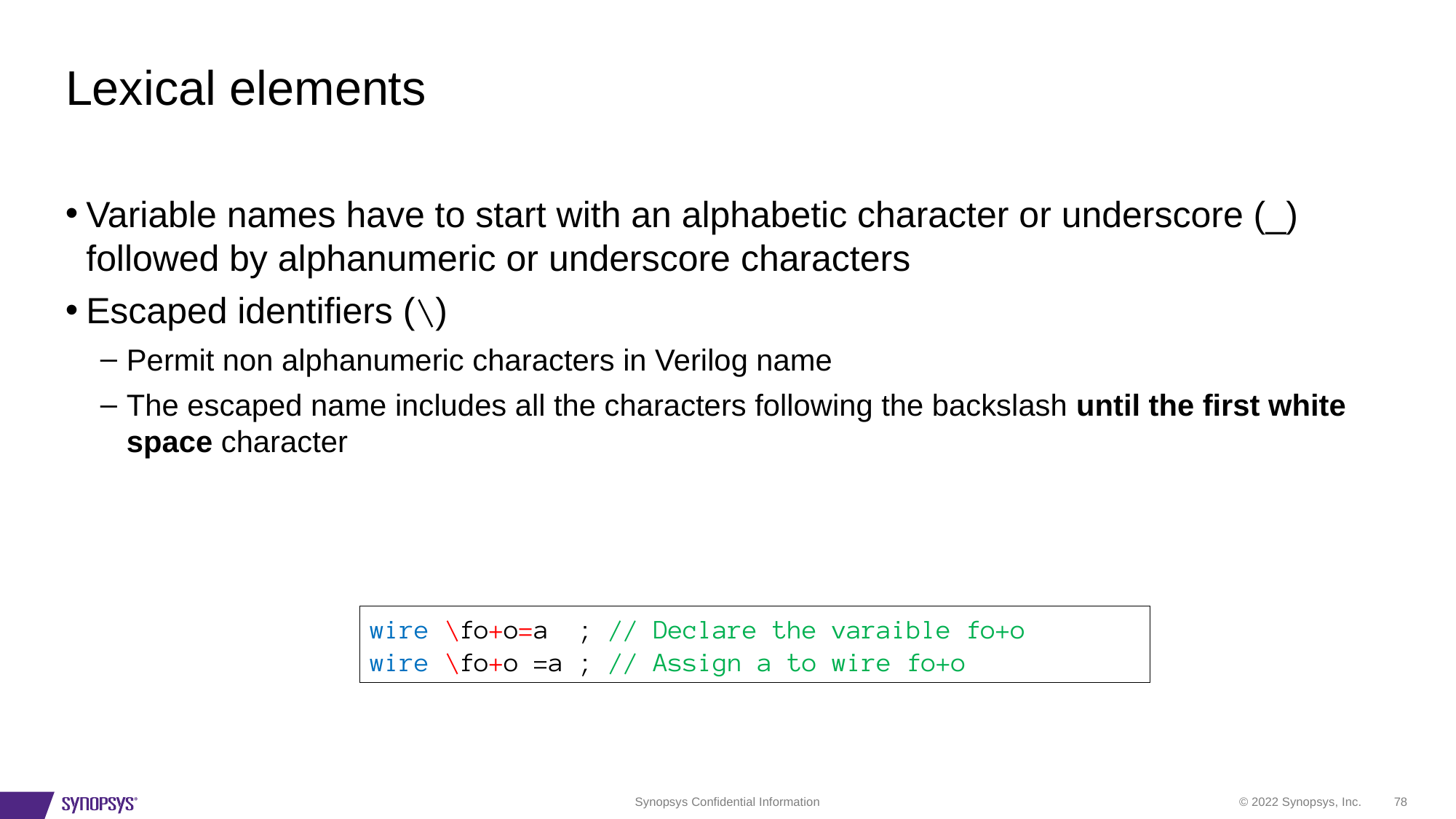

# Lexical elements
Variable names have to start with an alphabetic character or underscore (_) followed by alphanumeric or underscore characters
Escaped identifiers (\)
Permit non alphanumeric characters in Verilog name
The escaped name includes all the characters following the backslash until the first white space character

wire \fo+o=a  ; // Declare the varaible fo+o
wire \fo+o =a ; // Assign a to wire fo+o